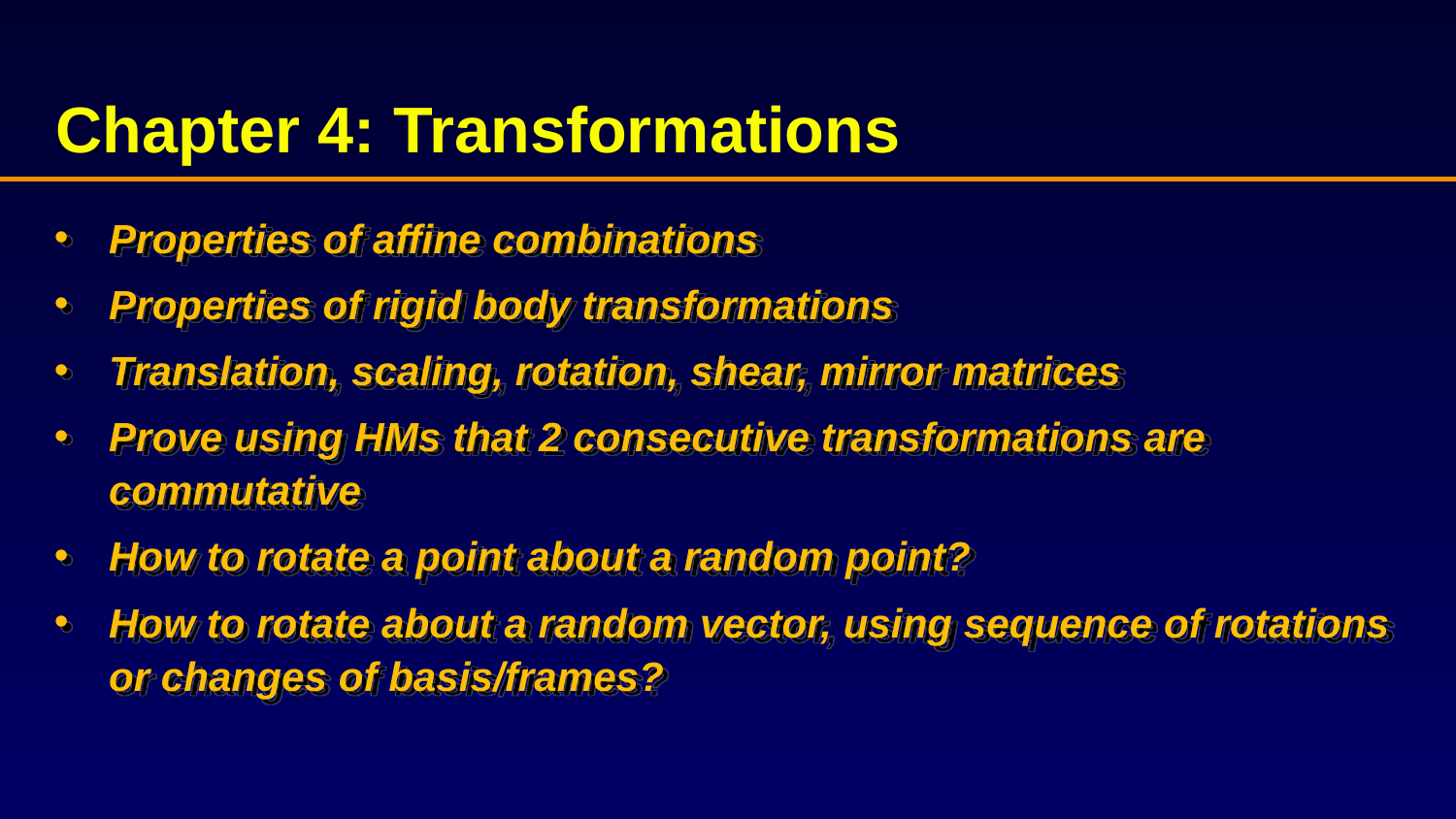

# Chapter 4: Transformations
Properties of affine combinations
Properties of rigid body transformations
Translation, scaling, rotation, shear, mirror matrices
Prove using HMs that 2 consecutive transformations are commutative
How to rotate a point about a random point?
How to rotate about a random vector, using sequence of rotations or changes of basis/frames?